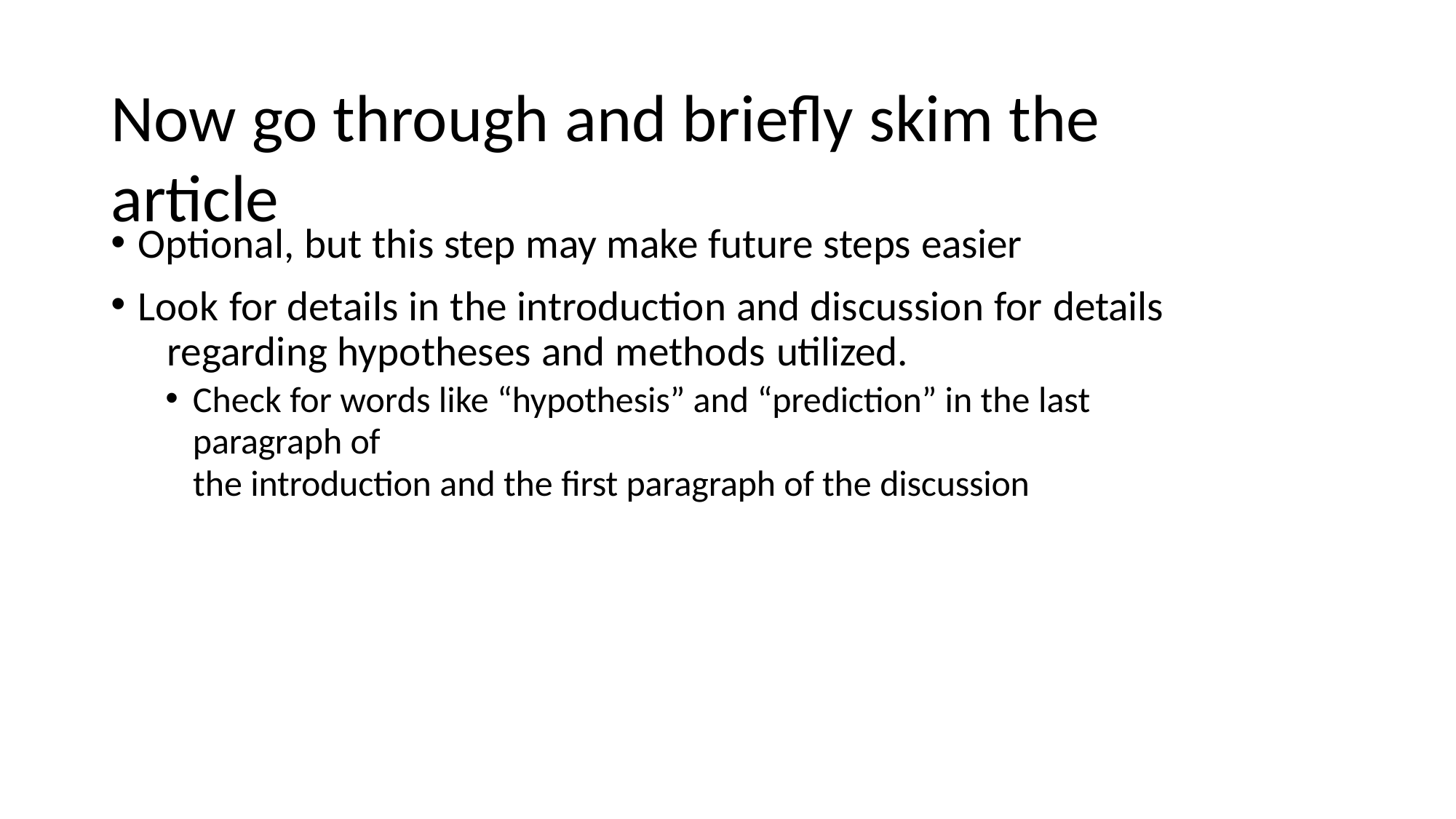

# Now go through and briefly skim the article
Optional, but this step may make future steps easier
Look for details in the introduction and discussion for details 	regarding hypotheses and methods utilized.
Check for words like “hypothesis” and “prediction” in the last paragraph of
the introduction and the first paragraph of the discussion